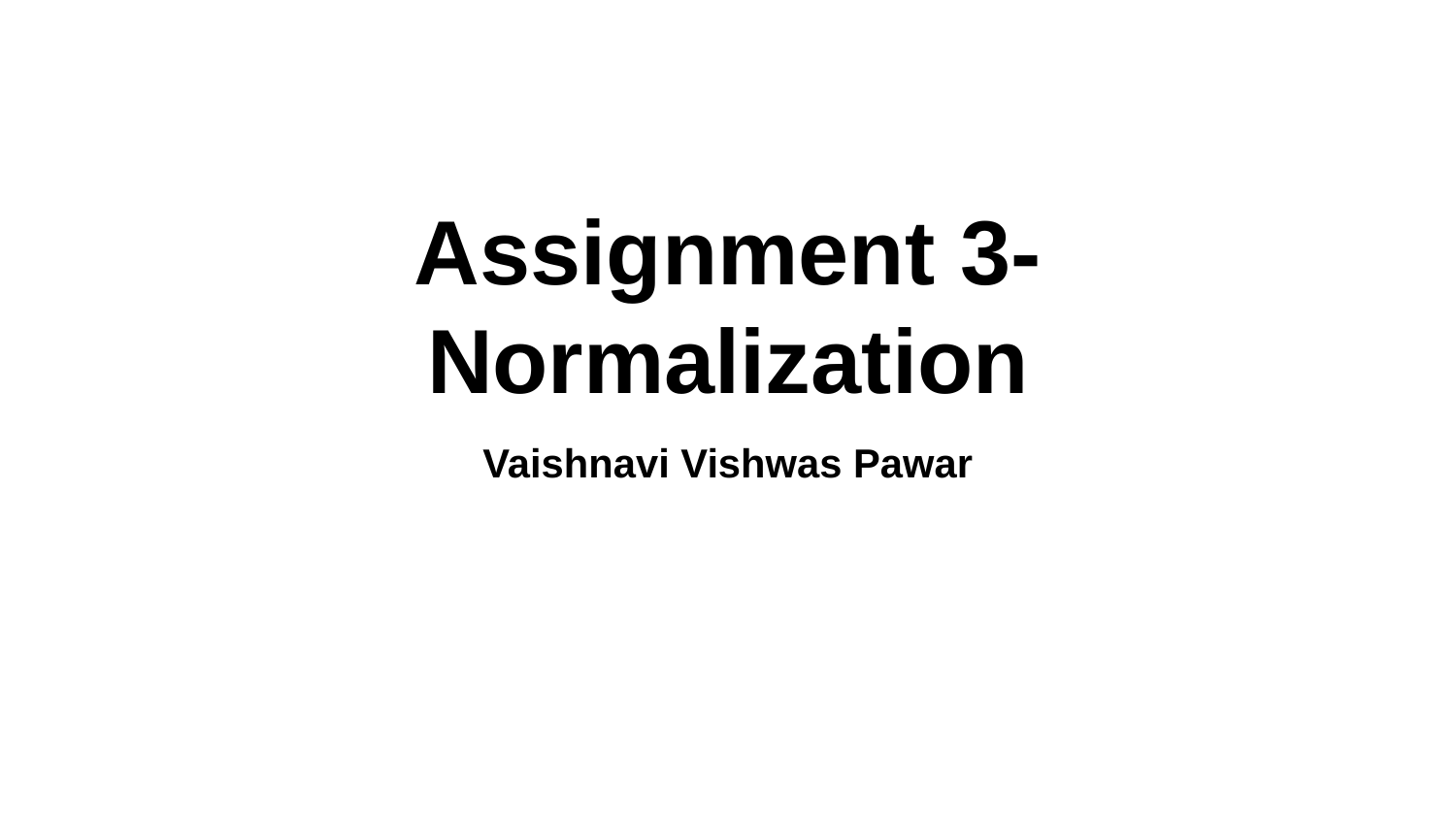

# Assignment 3- Normalization
Vaishnavi Vishwas Pawar